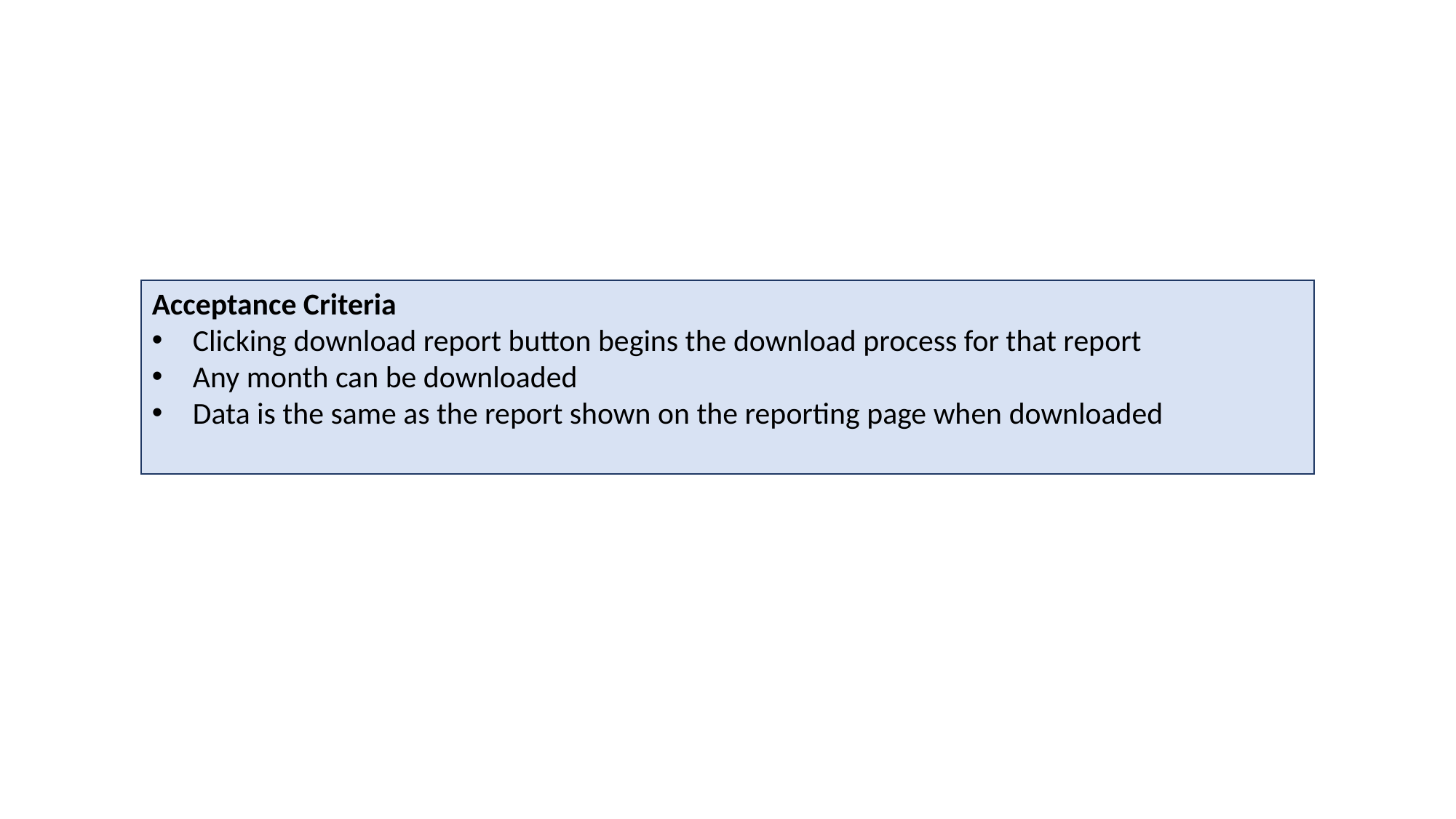

Acceptance Criteria
Clicking download report button begins the download process for that report
Any month can be downloaded
Data is the same as the report shown on the reporting page when downloaded